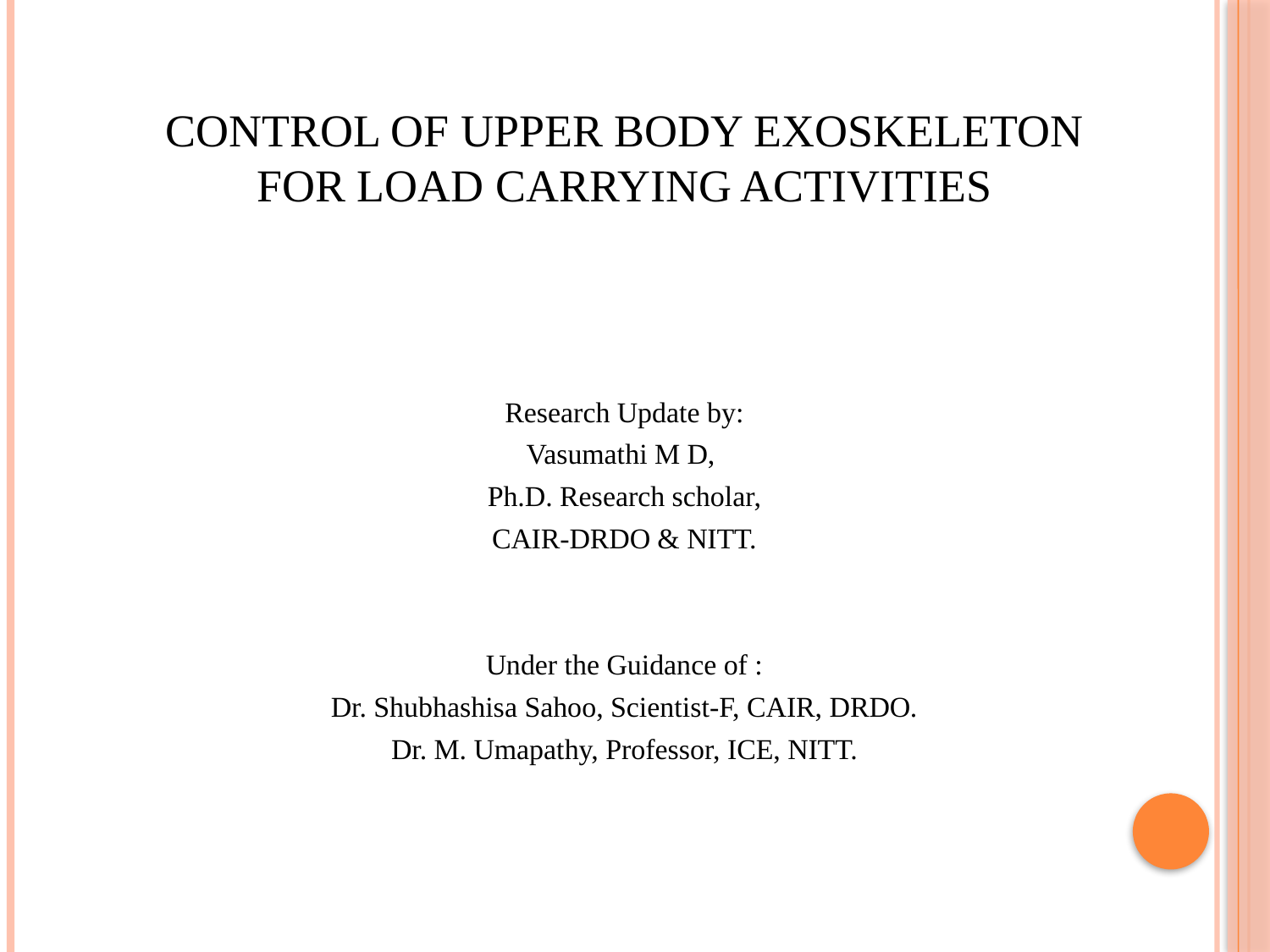

Control Of Upper Body Exoskeleton For Load Carrying Activities

Research Update by:
Vasumathi M D,
Ph.D. Research scholar,
CAIR-DRDO & NITT.

Under the Guidance of :
Dr. Shubhashisa Sahoo, Scientist-F, CAIR, DRDO.
Dr. M. Umapathy, Professor, ICE, NITT.